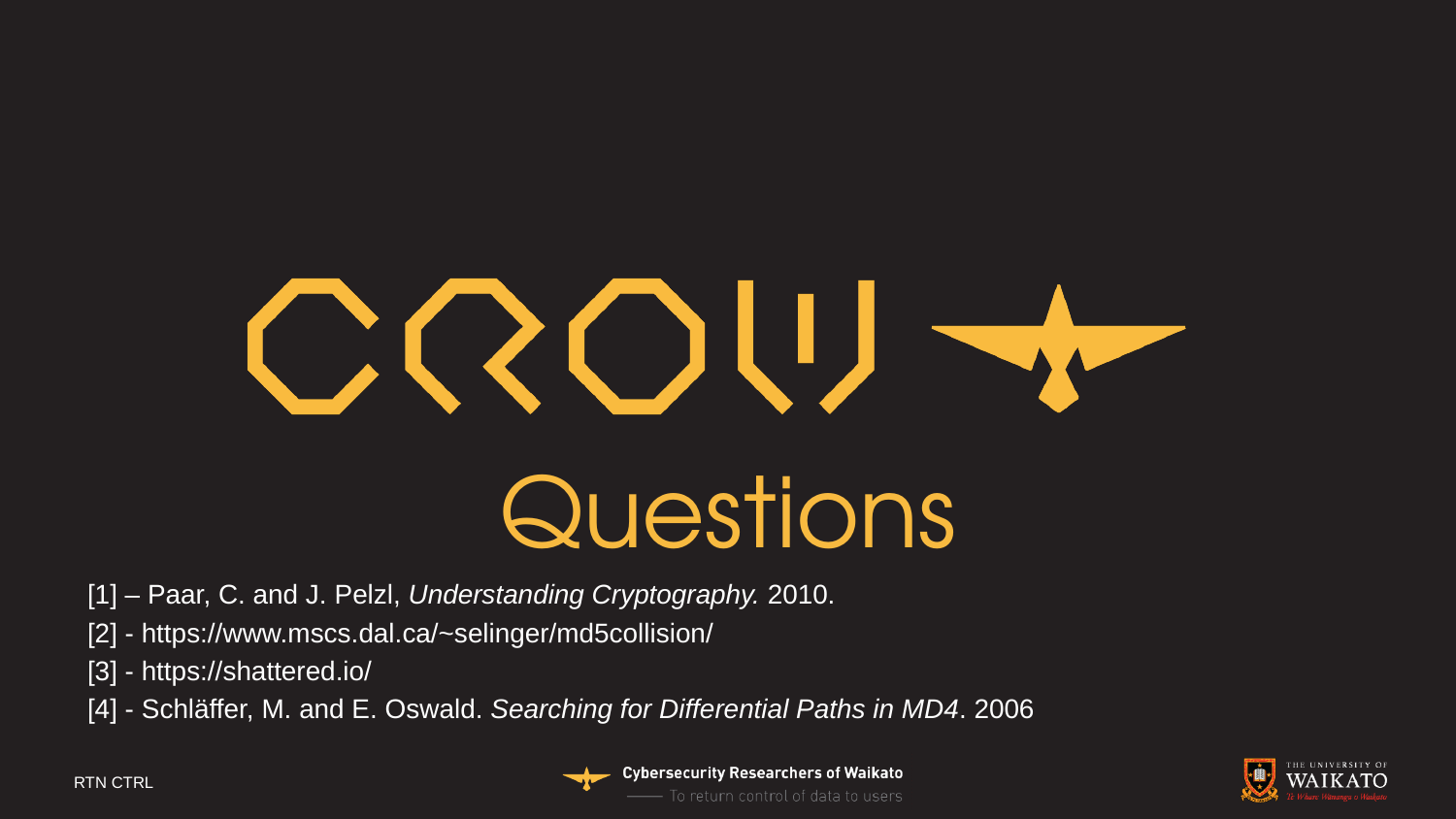

Questions
[1] – Paar, C. and J. Pelzl, Understanding Cryptography. 2010.
[2] - https://www.mscs.dal.ca/~selinger/md5collision/
[3] - https://shattered.io/
[4] - Schläffer, M. and E. Oswald. Searching for Differential Paths in MD4. 2006